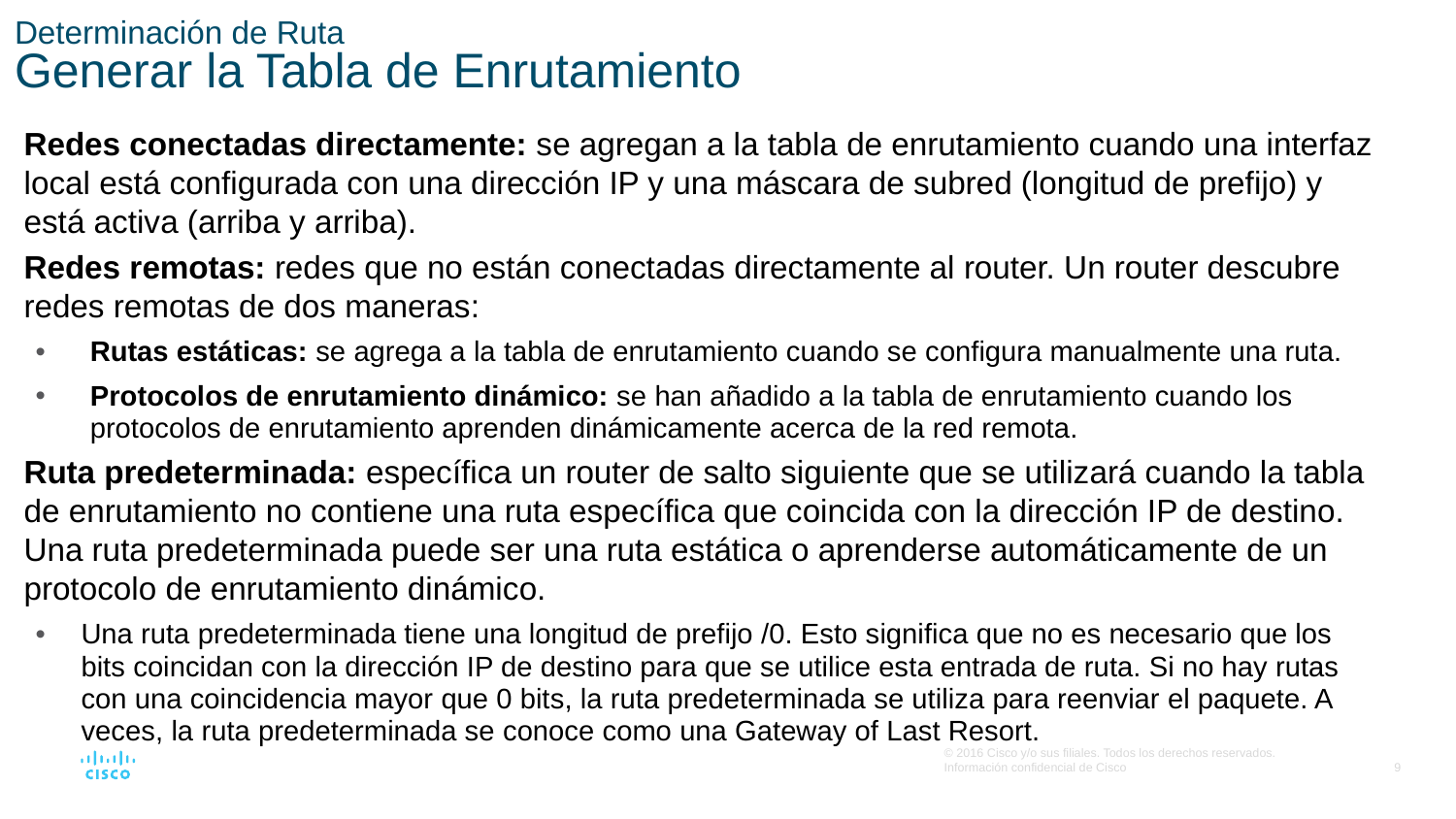

# Determinación de Ruta Generar la Tabla de Enrutamiento
Redes conectadas directamente: se agregan a la tabla de enrutamiento cuando una interfaz local está configurada con una dirección IP y una máscara de subred (longitud de prefijo) y está activa (arriba y arriba).
Redes remotas: redes que no están conectadas directamente al router. Un router descubre redes remotas de dos maneras:
Rutas estáticas: se agrega a la tabla de enrutamiento cuando se configura manualmente una ruta.
Protocolos de enrutamiento dinámico: se han añadido a la tabla de enrutamiento cuando los protocolos de enrutamiento aprenden dinámicamente acerca de la red remota.
Ruta predeterminada: específica un router de salto siguiente que se utilizará cuando la tabla de enrutamiento no contiene una ruta específica que coincida con la dirección IP de destino. Una ruta predeterminada puede ser una ruta estática o aprenderse automáticamente de un protocolo de enrutamiento dinámico.
Una ruta predeterminada tiene una longitud de prefijo /0. Esto significa que no es necesario que los bits coincidan con la dirección IP de destino para que se utilice esta entrada de ruta. Si no hay rutas con una coincidencia mayor que 0 bits, la ruta predeterminada se utiliza para reenviar el paquete. A veces, la ruta predeterminada se conoce como una Gateway of Last Resort.